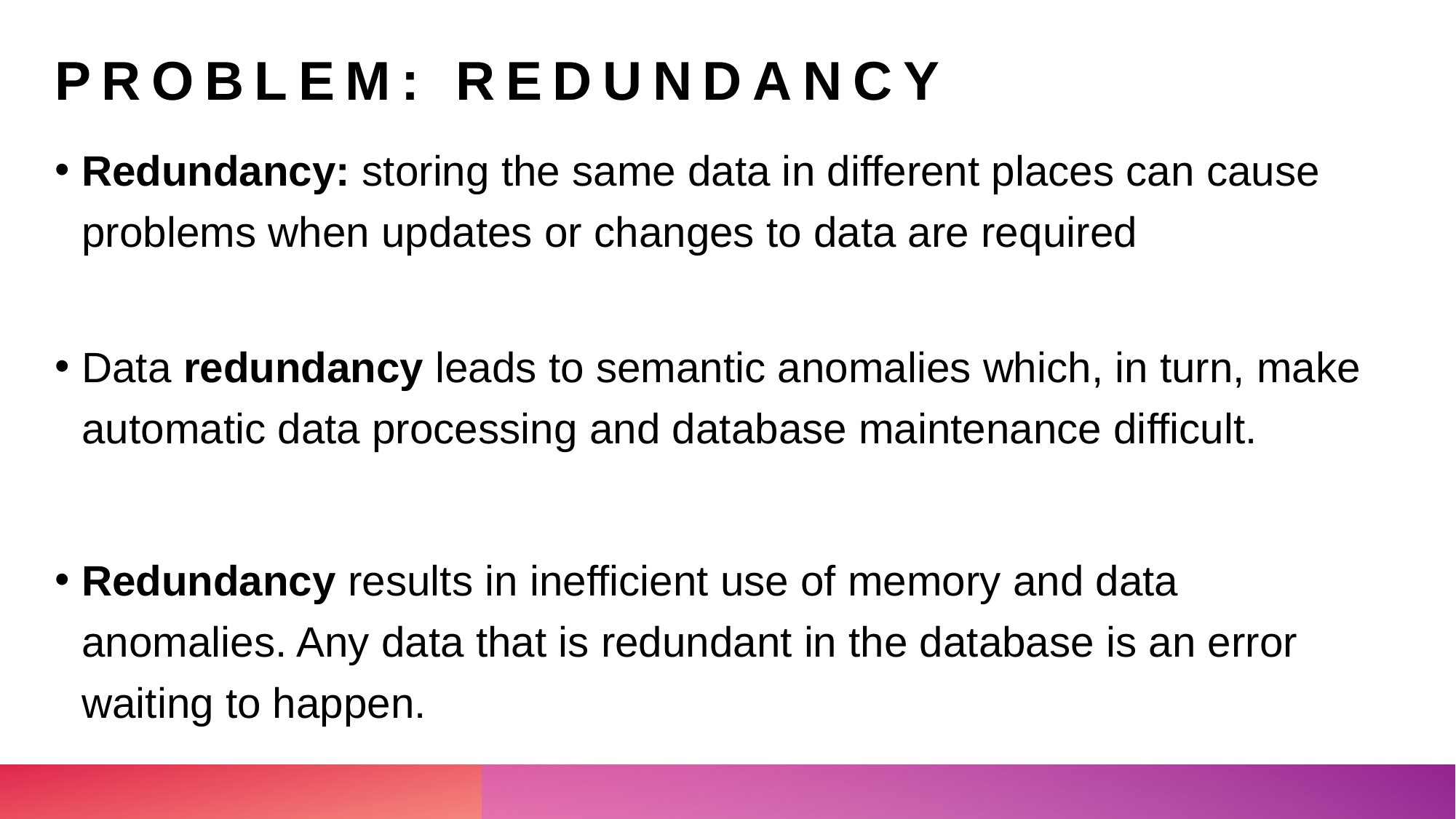

# Problem: Redundancy
Redundancy: storing the same data in different places can cause problems when updates or changes to data are required

Data redundancy leads to semantic anomalies which, in turn, make automatic data processing and database maintenance difficult.

Redundancy results in inefficient use of memory and data anomalies. Any data that is redundant in the database is an error waiting to happen.